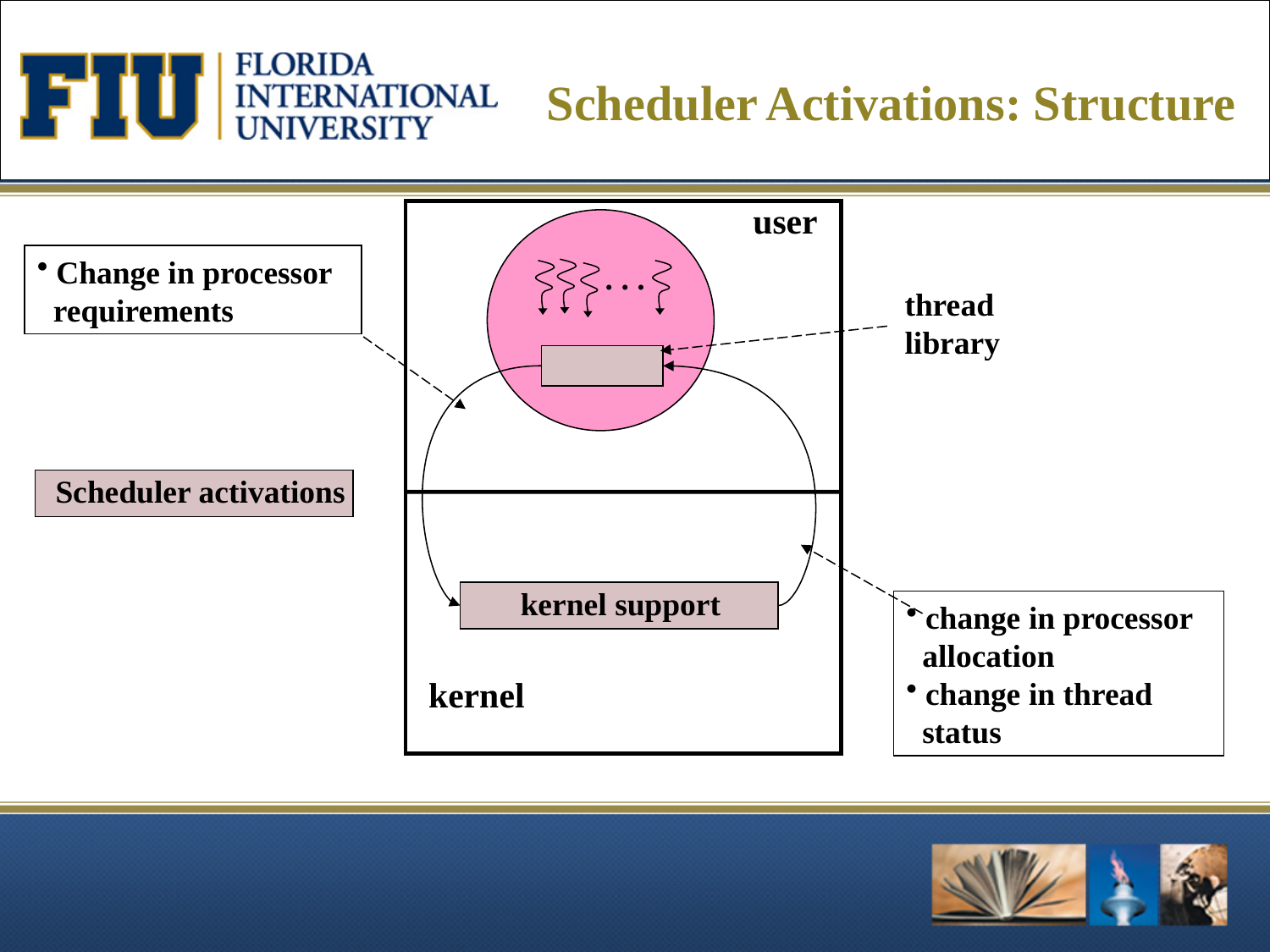

# Scheduler Activations: Structure
user

 Change in processor
  requirements
. . .

thread
library

Scheduler activations

     kernel support

 change in processor
  allocation
 change in thread
  status
kernel